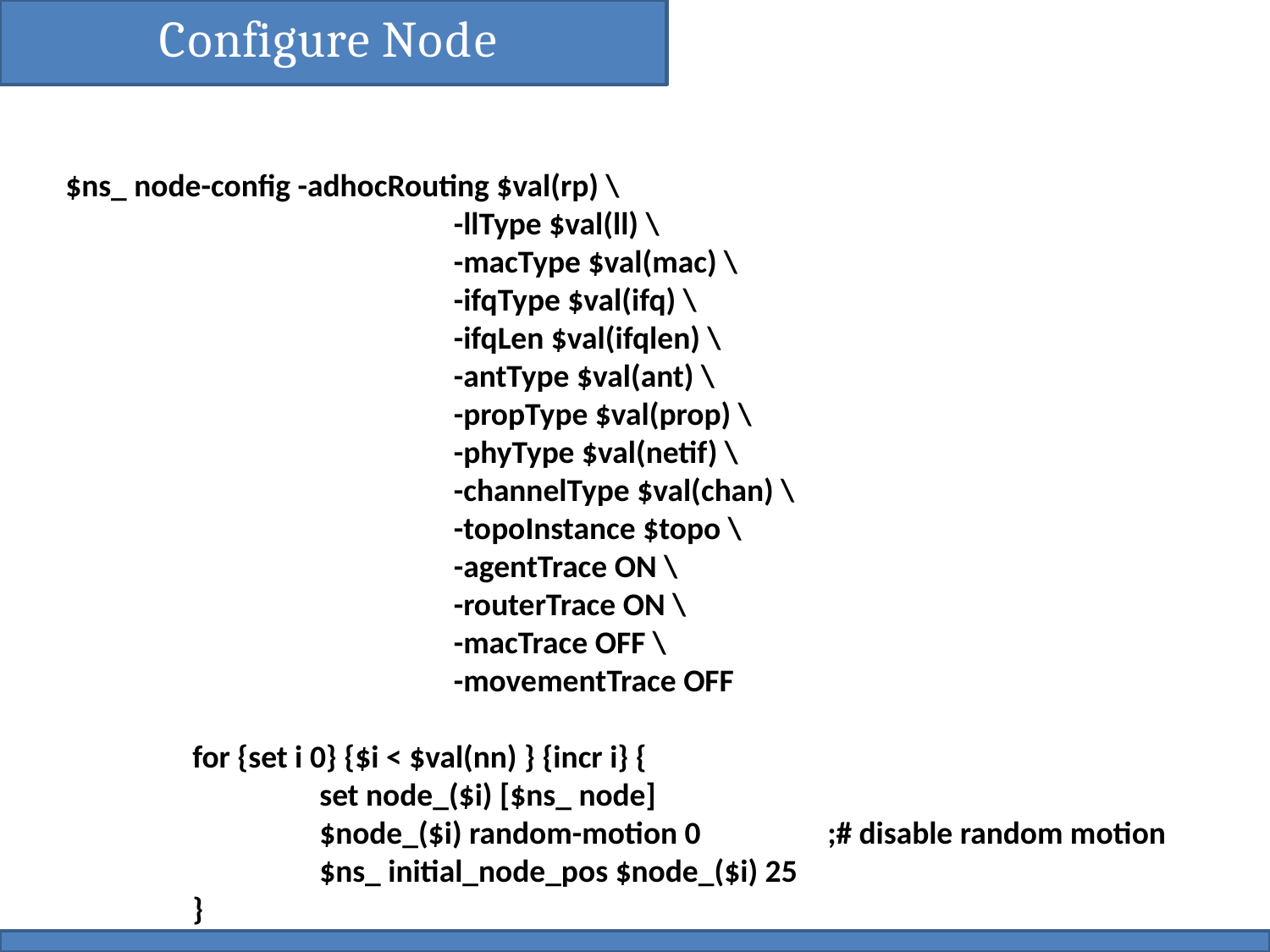

Configure Node
$ns_ node-config -adhocRouting $val(rp) \
			 -llType $val(ll) \
			 -macType $val(mac) \
			 -ifqType $val(ifq) \
			 -ifqLen $val(ifqlen) \
			 -antType $val(ant) \
			 -propType $val(prop) \
			 -phyType $val(netif) \
			 -channelType $val(chan) \
			 -topoInstance $topo \
			 -agentTrace ON \
			 -routerTrace ON \
			 -macTrace OFF \
			 -movementTrace OFF

	for {set i 0} {$i < $val(nn) } {incr i} {
		set node_($i) [$ns_ node]
		$node_($i) random-motion 0	;# disable random motion
		$ns_ initial_node_pos $node_($i) 25
	}